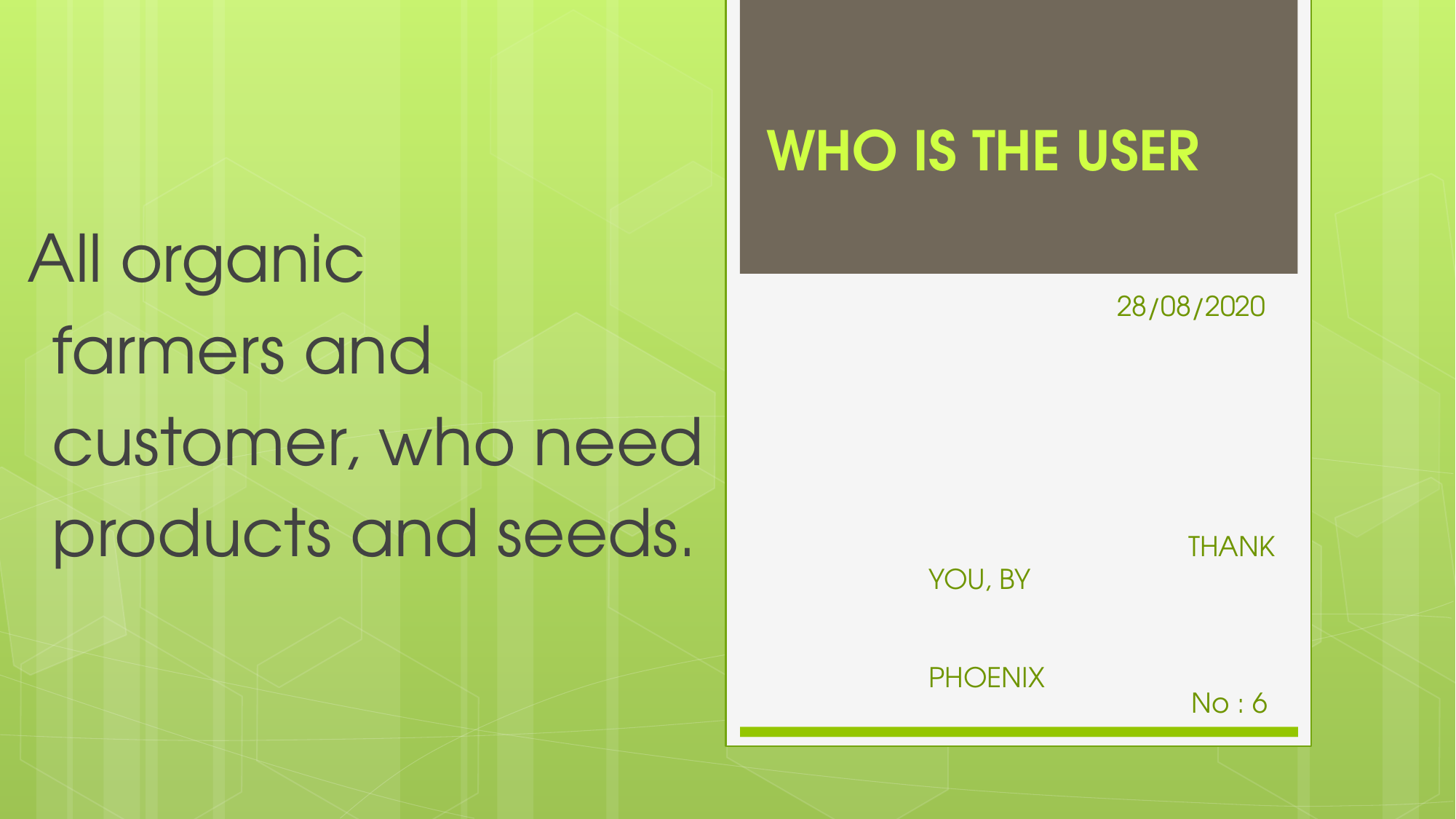

# WHO IS THE USER
           All organic
	farmers and
	customer, who need
	products and seeds.

28/08/2020

                                                                                        THANK YOU, BY
                                                                                                    PHOENIX

No : 6